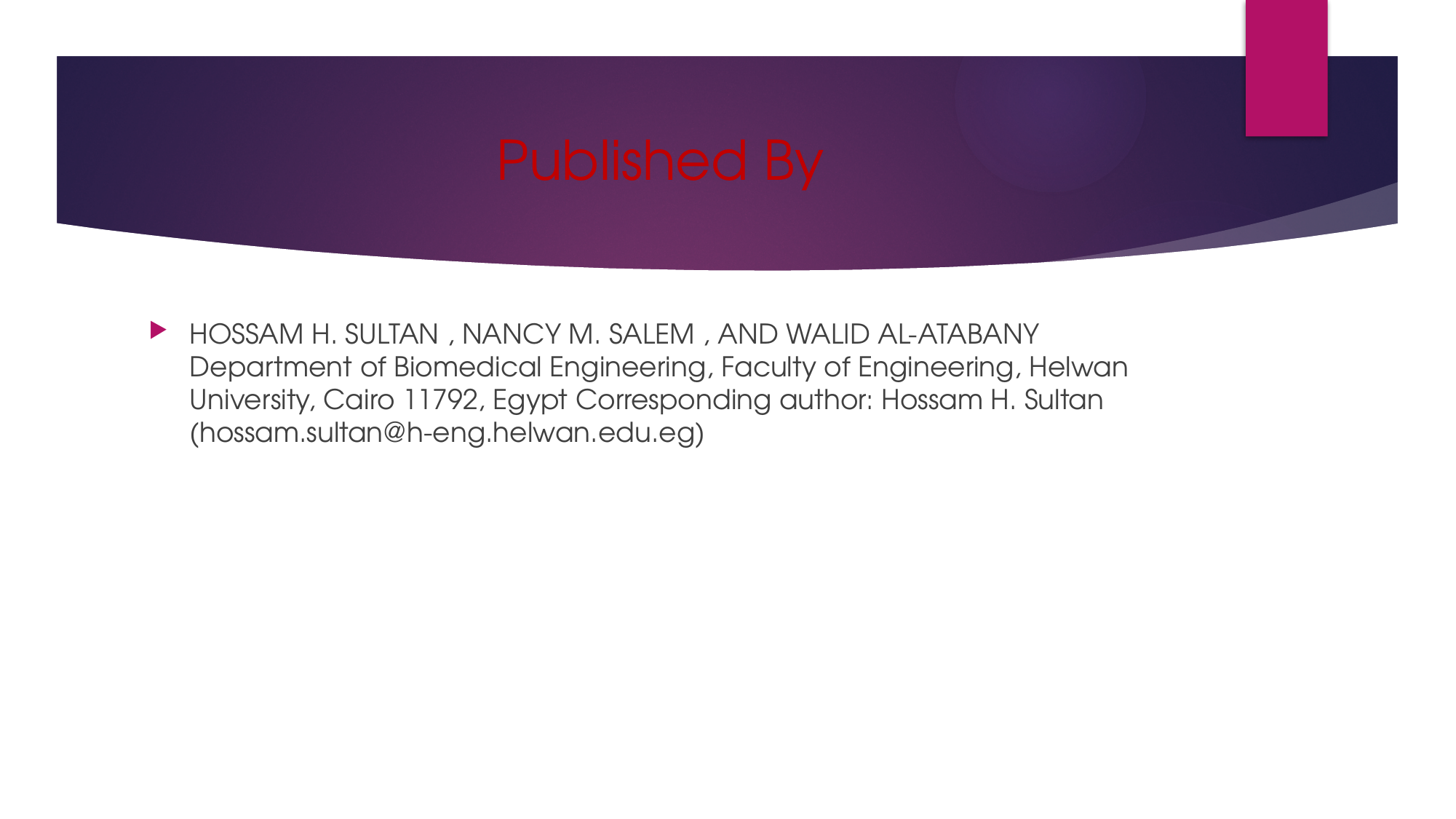

# Published By
HOSSAM H. SULTAN , NANCY M. SALEM , AND WALID AL-ATABANY Department of Biomedical Engineering, Faculty of Engineering, Helwan University, Cairo 11792, Egypt Corresponding author: Hossam H. Sultan (hossam.sultan@h-eng.helwan.edu.eg)